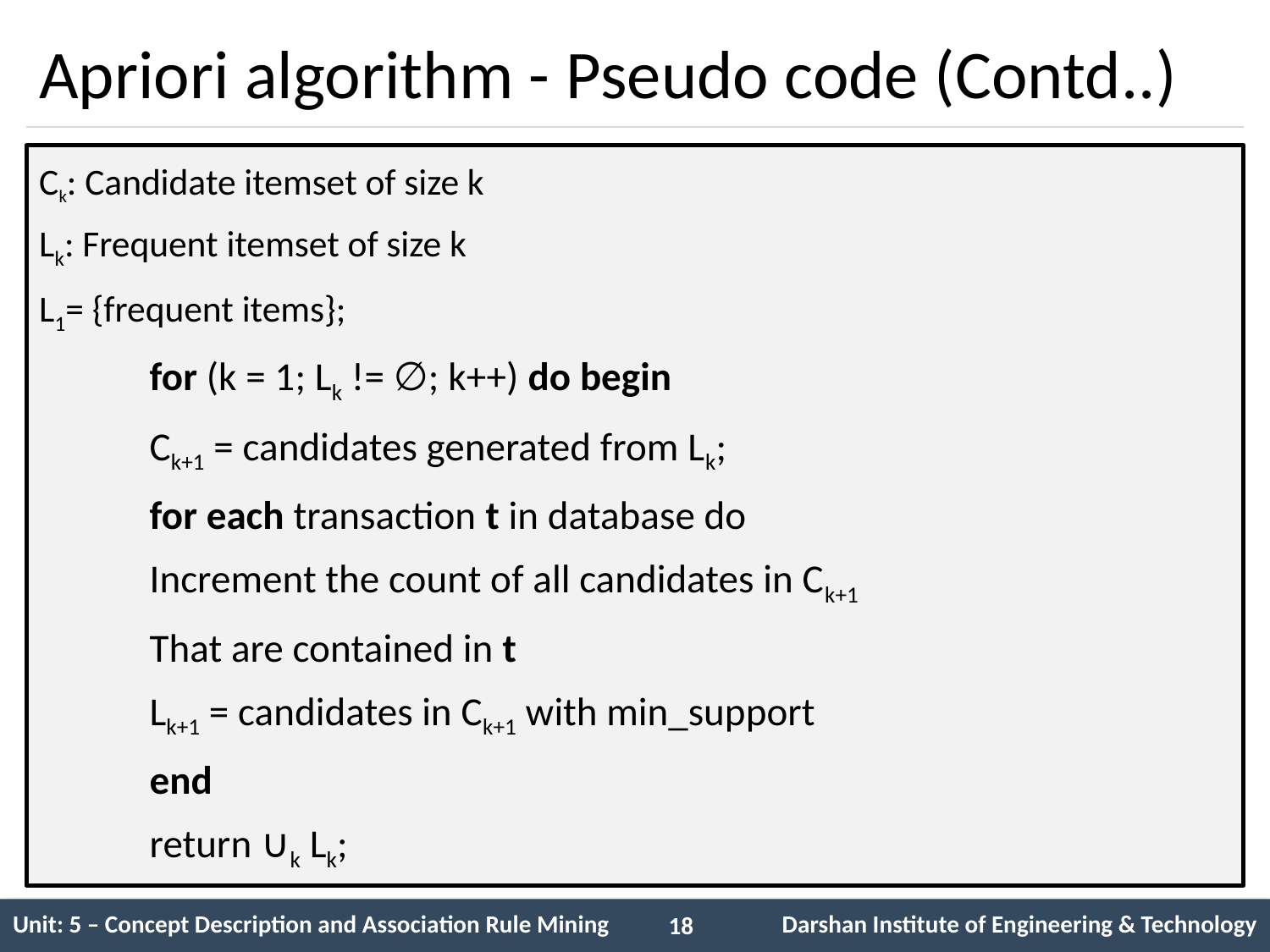

# Apriori algorithm - Pseudo code (Contd..)
Ck: Candidate itemset of size k
Lk: Frequent itemset of size k
L1= {frequent items};
	for (k = 1; Lk != ∅; k++) do begin
		Ck+1 = candidates generated from Lk;
	for each transaction t in database do
		Increment the count of all candidates in Ck+1
		That are contained in t
		Lk+1 = candidates in Ck+1 with min_support
	end
	return ∪k Lk;